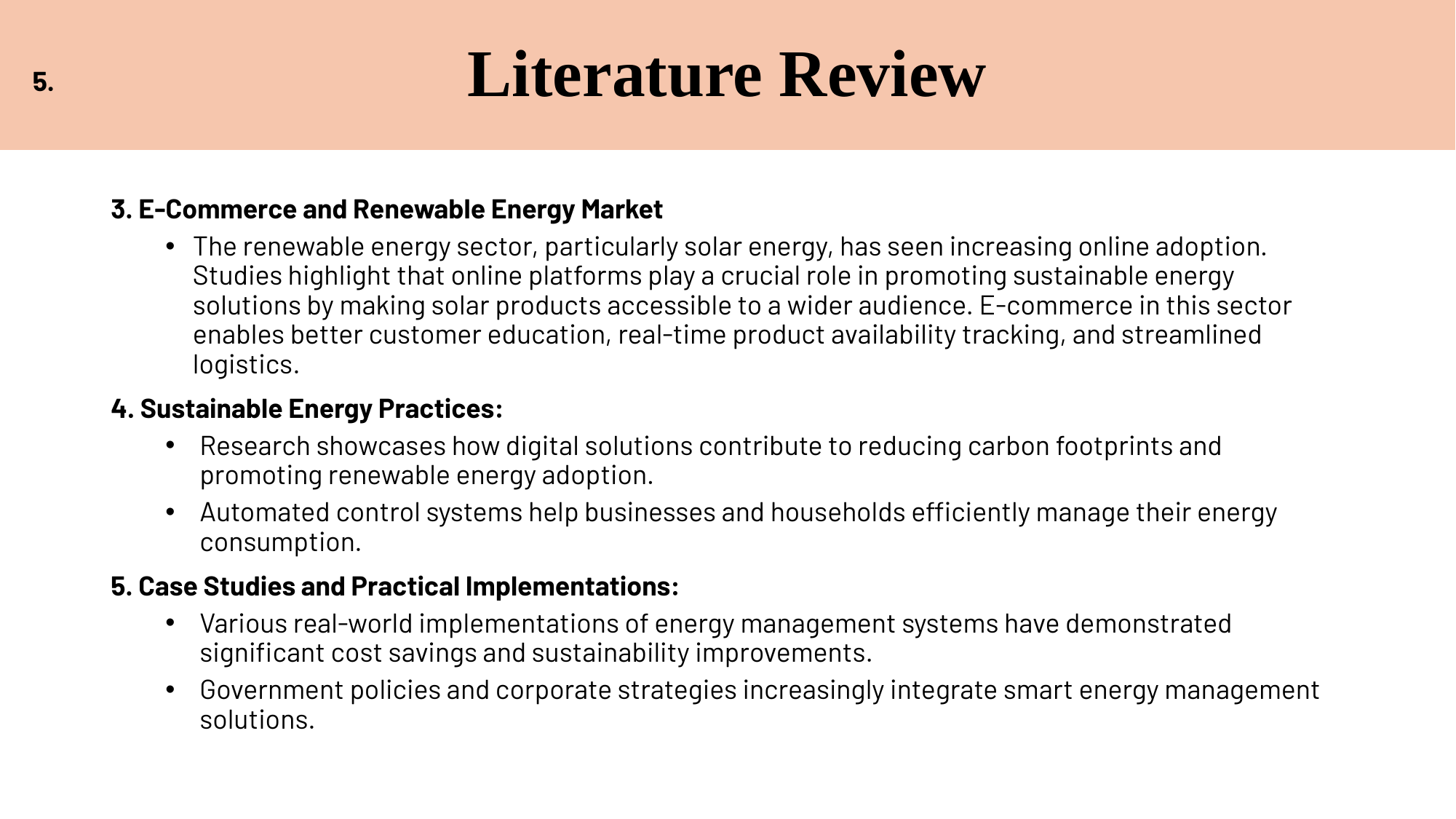

# Literature Review
5.
3. E-Commerce and Renewable Energy Market
The renewable energy sector, particularly solar energy, has seen increasing online adoption. Studies highlight that online platforms play a crucial role in promoting sustainable energy solutions by making solar products accessible to a wider audience. E-commerce in this sector enables better customer education, real-time product availability tracking, and streamlined logistics.
4. Sustainable Energy Practices:
Research showcases how digital solutions contribute to reducing carbon footprints and promoting renewable energy adoption.
Automated control systems help businesses and households efficiently manage their energy consumption.
5. Case Studies and Practical Implementations:
Various real-world implementations of energy management systems have demonstrated significant cost savings and sustainability improvements.
Government policies and corporate strategies increasingly integrate smart energy management solutions.